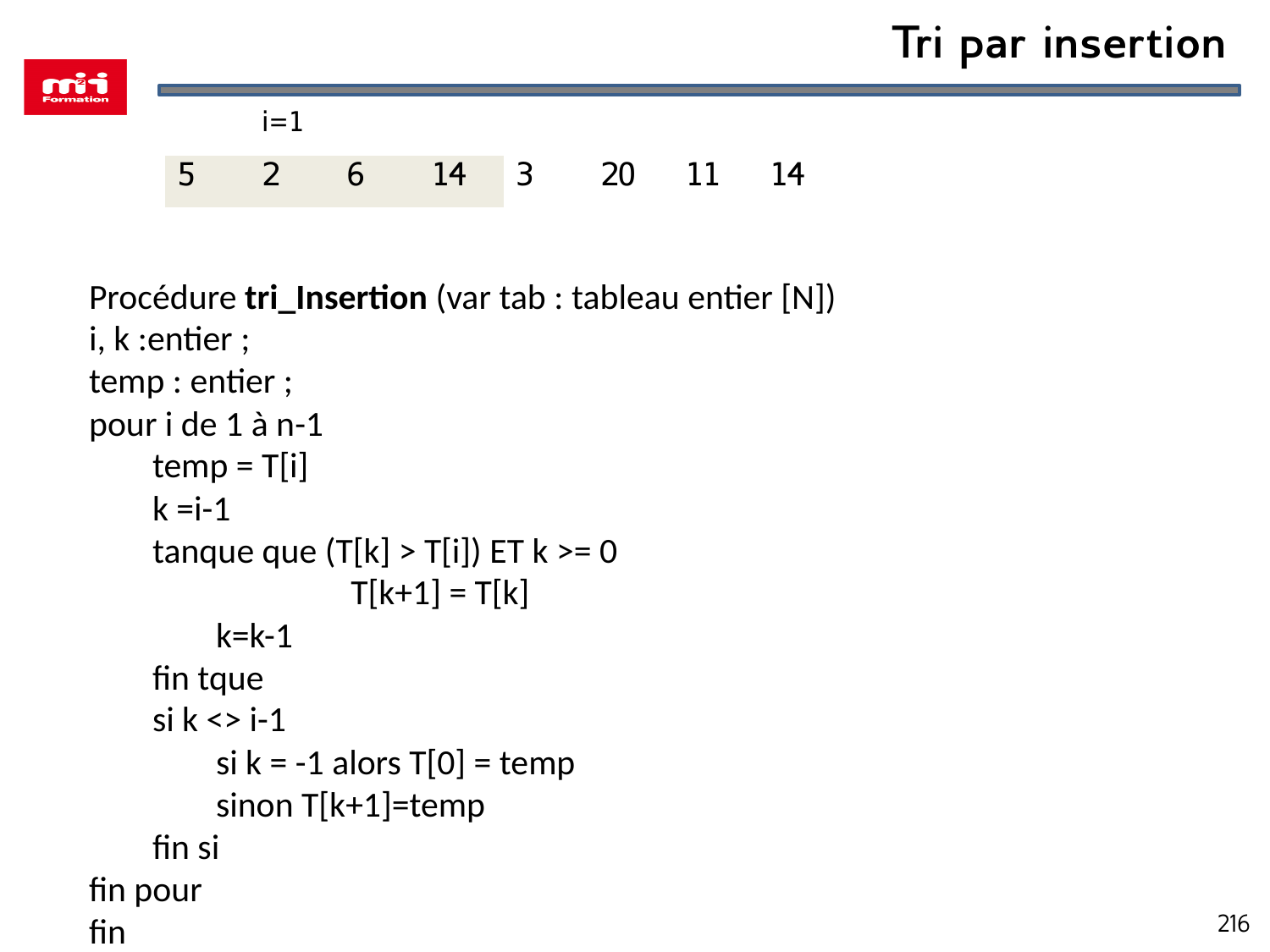

# Tri par insertion
|  | i=1 |  |  |  |  |  |  |
| --- | --- | --- | --- | --- | --- | --- | --- |
| 5 | 2 | 6 | 14 | 3 | 20 | 11 | 14 |
|  |  |  |  |  |  |  |  |
Procédure tri_Insertion (var tab : tableau entier [N])
i, k :entier ;
temp : entier ;
pour i de 1 à n-1
temp = T[i]
k =i-1
tanque que (T[k] > T[i]) ET k >= 0
      		 T[k+1] = T[k]
       	k=k-1
fin tque
si k <> i-1
si k = -1 alors T[0] = temp
sinon T[k+1]=temp
fin si
fin pour
fin
216